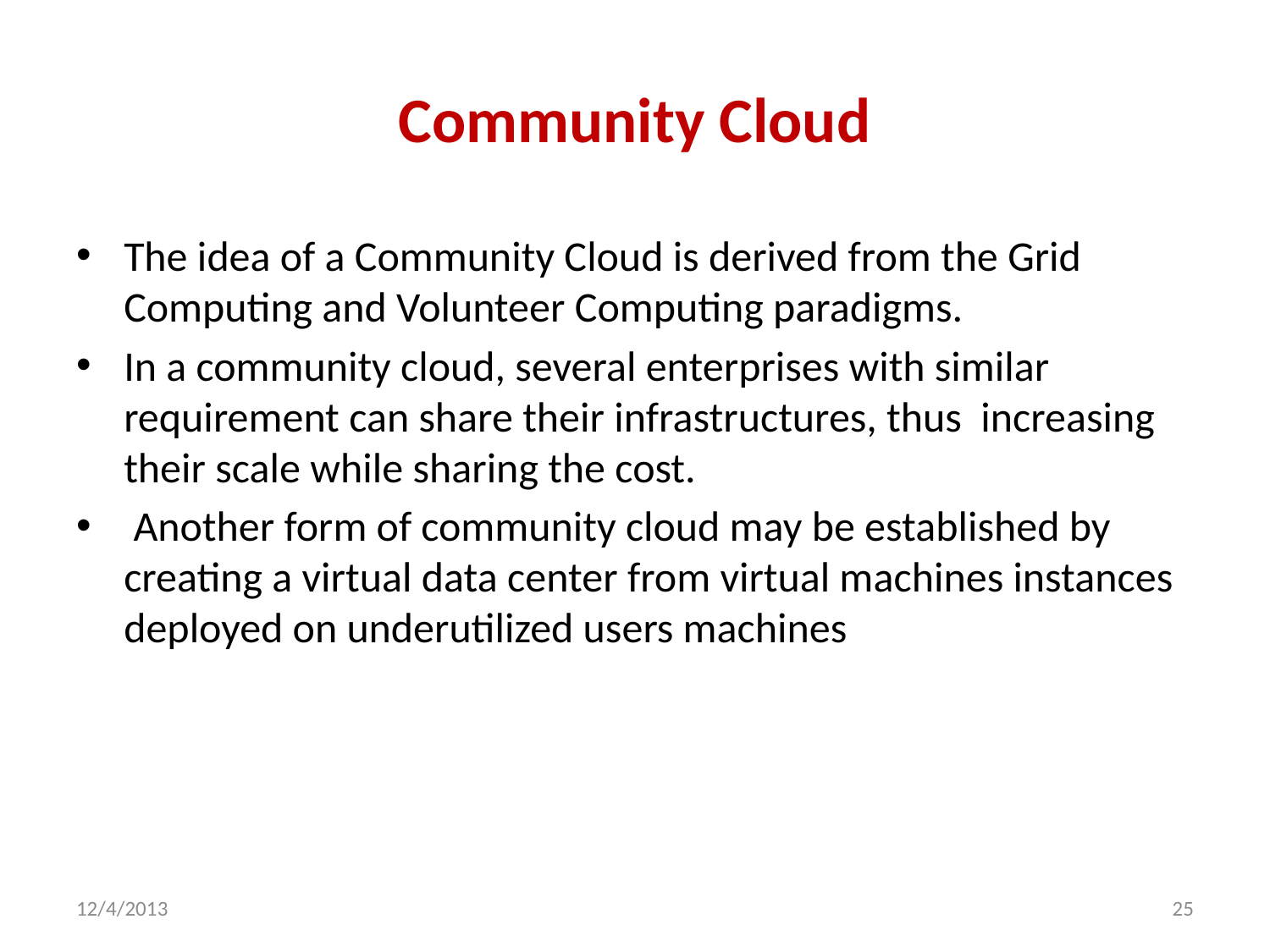

# Community Cloud
The idea of a Community Cloud is derived from the Grid Computing and Volunteer Computing paradigms.
In a community cloud, several enterprises with similar requirement can share their infrastructures, thus  increasing their scale while sharing the cost.
 Another form of community cloud may be established by creating a virtual data center from virtual machines instances deployed on underutilized users machines
12/4/2013
25